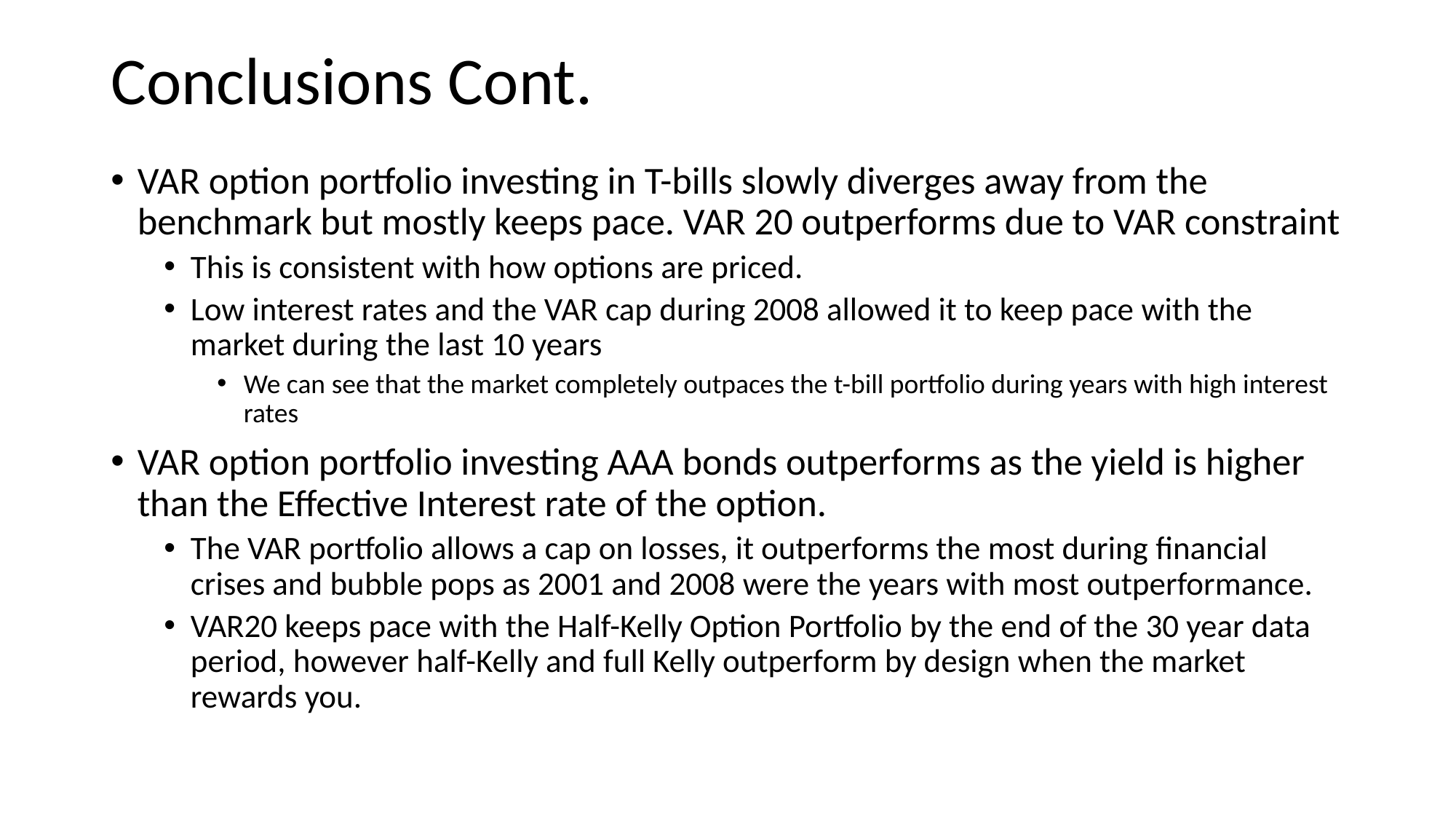

# Conclusions Cont.
VAR option portfolio investing in T-bills slowly diverges away from the benchmark but mostly keeps pace. VAR 20 outperforms due to VAR constraint
This is consistent with how options are priced.
Low interest rates and the VAR cap during 2008 allowed it to keep pace with the market during the last 10 years
We can see that the market completely outpaces the t-bill portfolio during years with high interest rates
VAR option portfolio investing AAA bonds outperforms as the yield is higher than the Effective Interest rate of the option.
The VAR portfolio allows a cap on losses, it outperforms the most during financial crises and bubble pops as 2001 and 2008 were the years with most outperformance.
VAR20 keeps pace with the Half-Kelly Option Portfolio by the end of the 30 year data period, however half-Kelly and full Kelly outperform by design when the market rewards you.